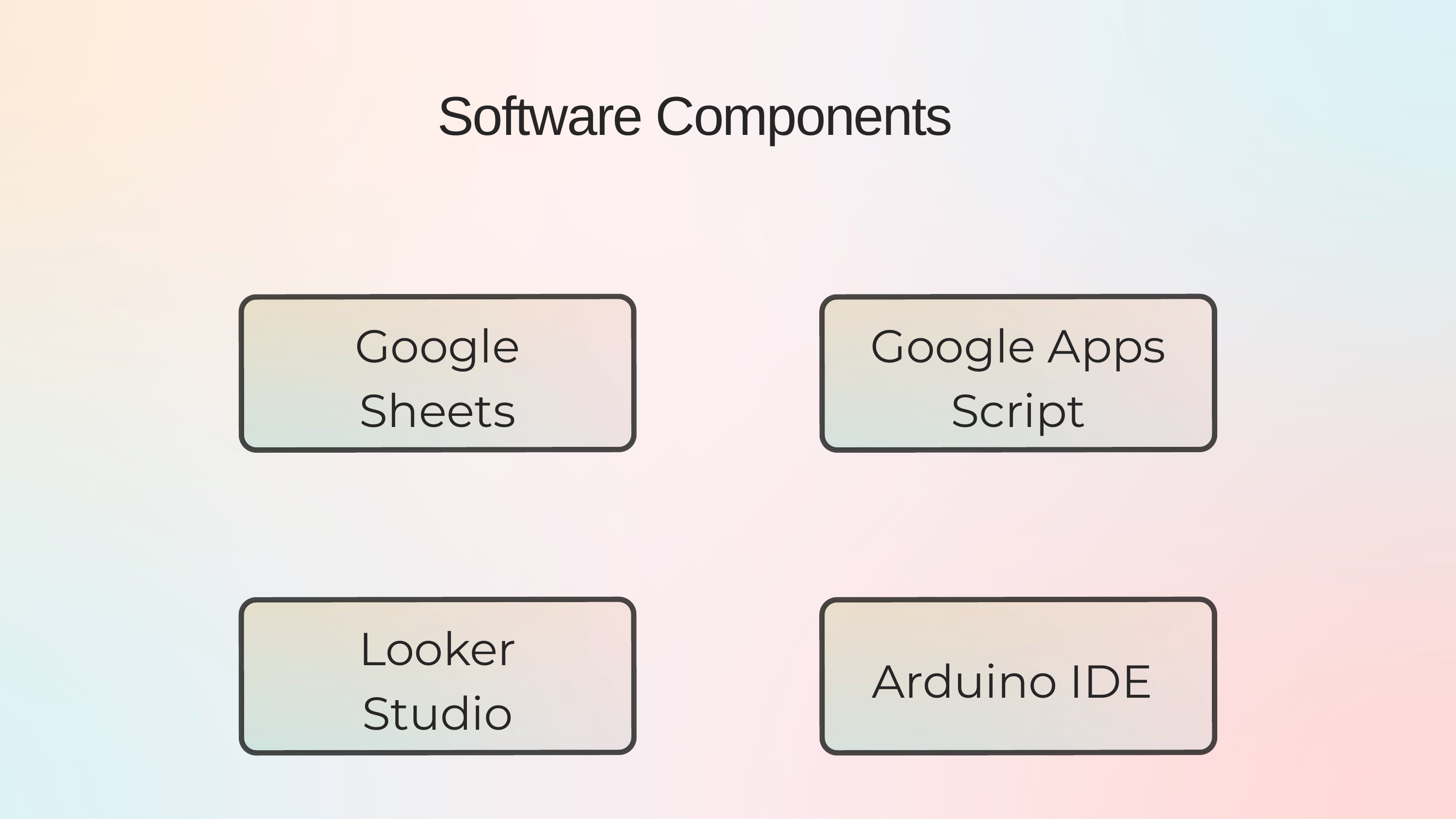

Software Components

Google Apps Script
Google Sheets

Looker Studio
Arduino IDE